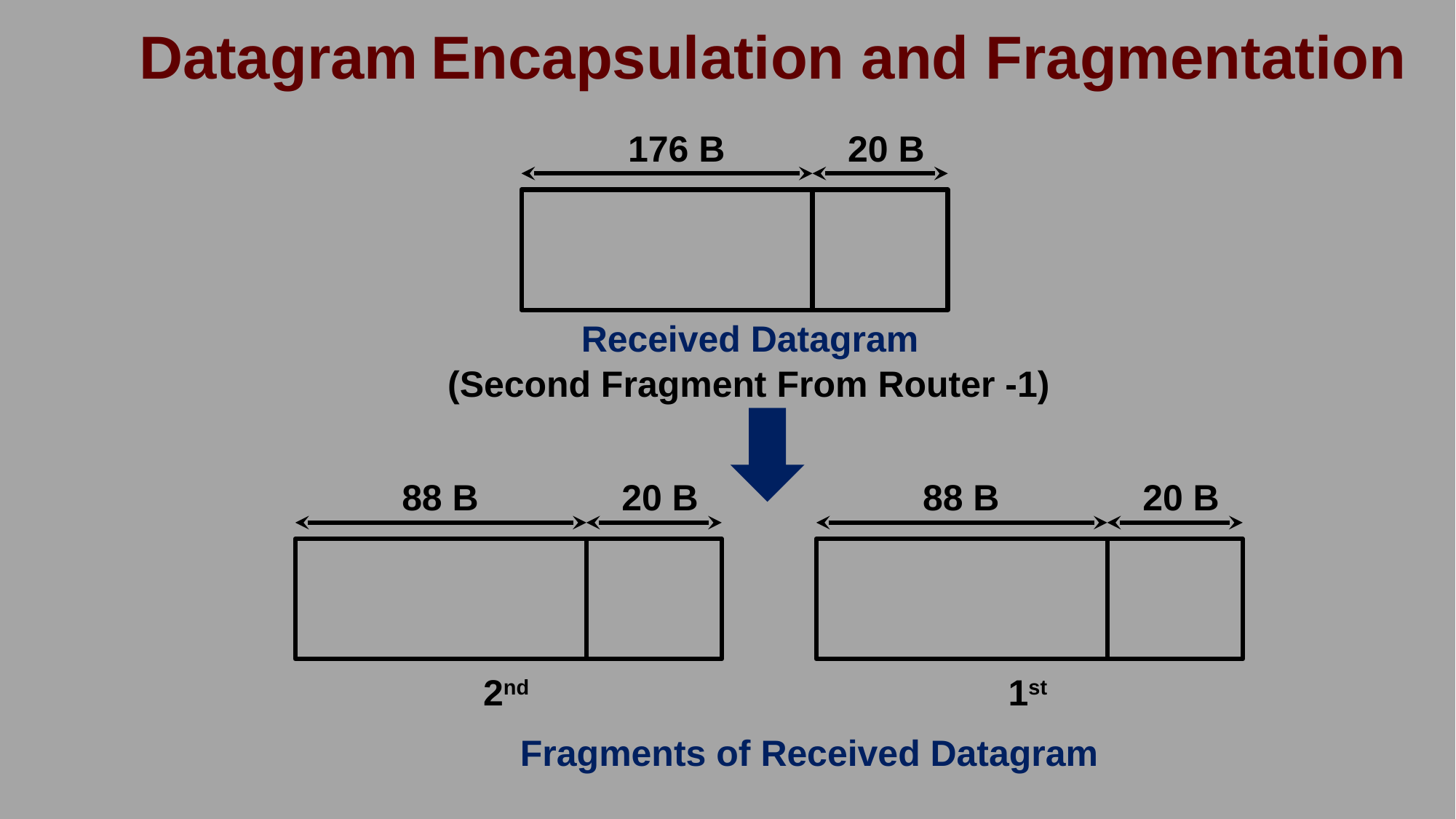

Datagram Encapsulation and Fragmentation

176 B
20 B

Received Datagram
(Second Fragment From Router -1)

88 B
20 B

88 B
20 B

2nd
1st
Fragments of Received Datagram